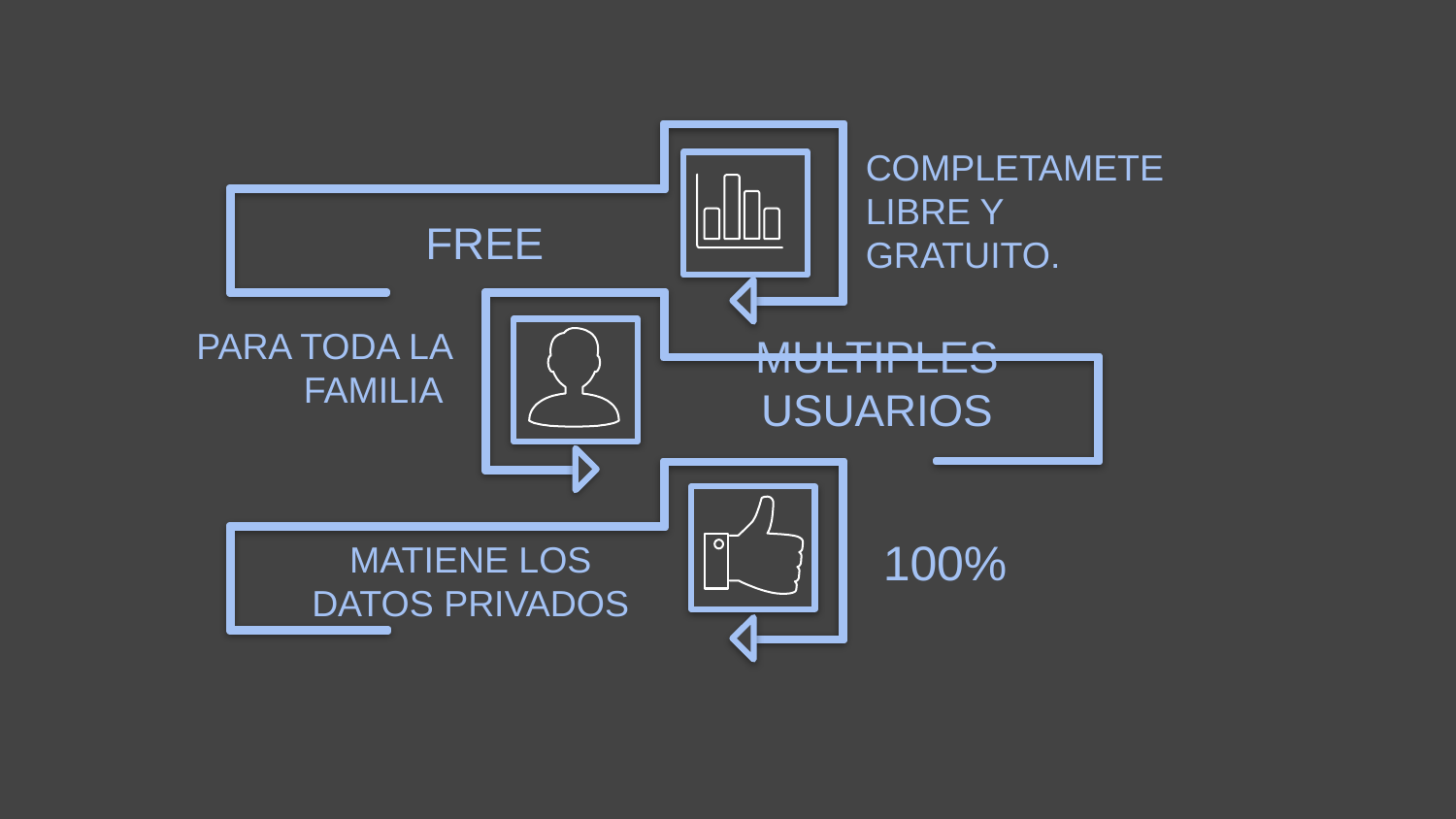

COMPLETAMETE LIBRE Y GRATUITO.

# FREE
PARA TODA LA FAMILIA

MULTIPLES USUARIOS

100%
MATIENE LOS DATOS PRIVADOS